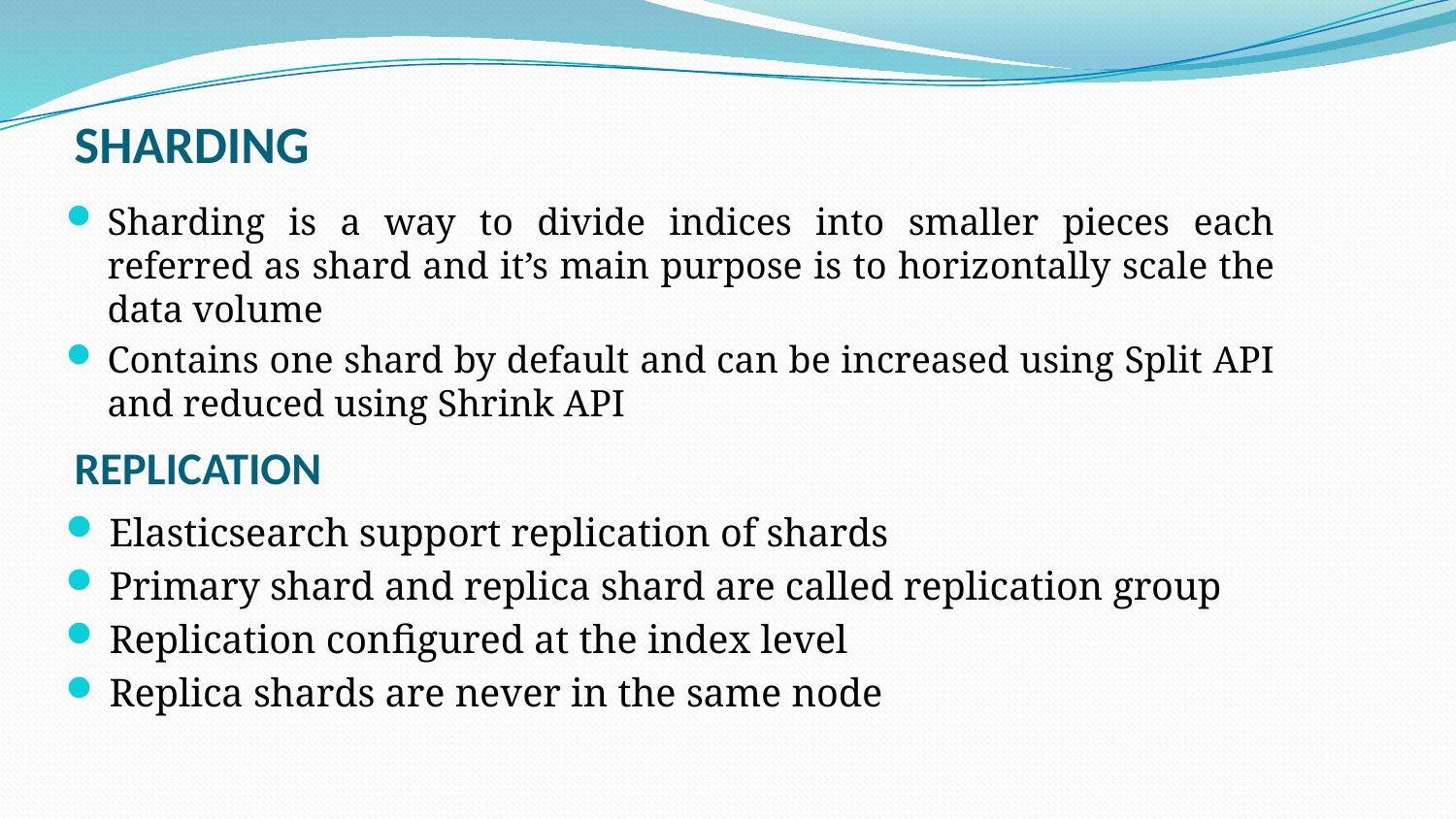

# SHARDING

Sharding is a way to divide indices into smaller pieces each referred as shard and it’s main purpose is to horizontally scale the data volume
Contains one shard by default and can be increased using Split API and reduced using Shrink API
REPLICATION
Elasticsearch support replication of shards
Primary shard and replica shard are called replication group
Replication configured at the index level
Replica shards are never in the same node